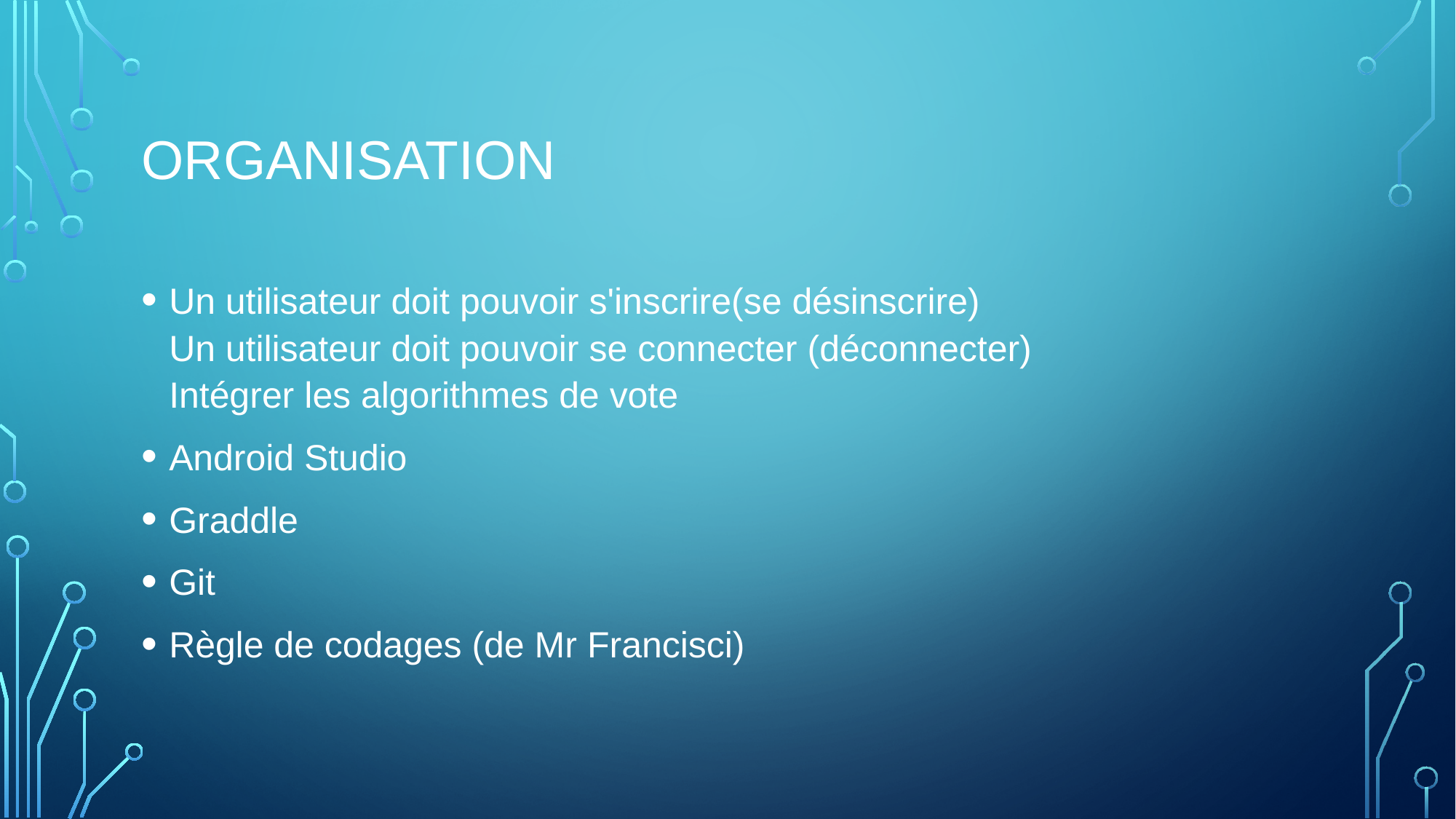

# organisation
Un utilisateur doit pouvoir s'inscrire(se désinscrire)
Un utilisateur doit pouvoir se connecter (déconnecter)
Intégrer les algorithmes de vote
Android Studio
Graddle
Git
Règle de codages (de Mr Francisci)